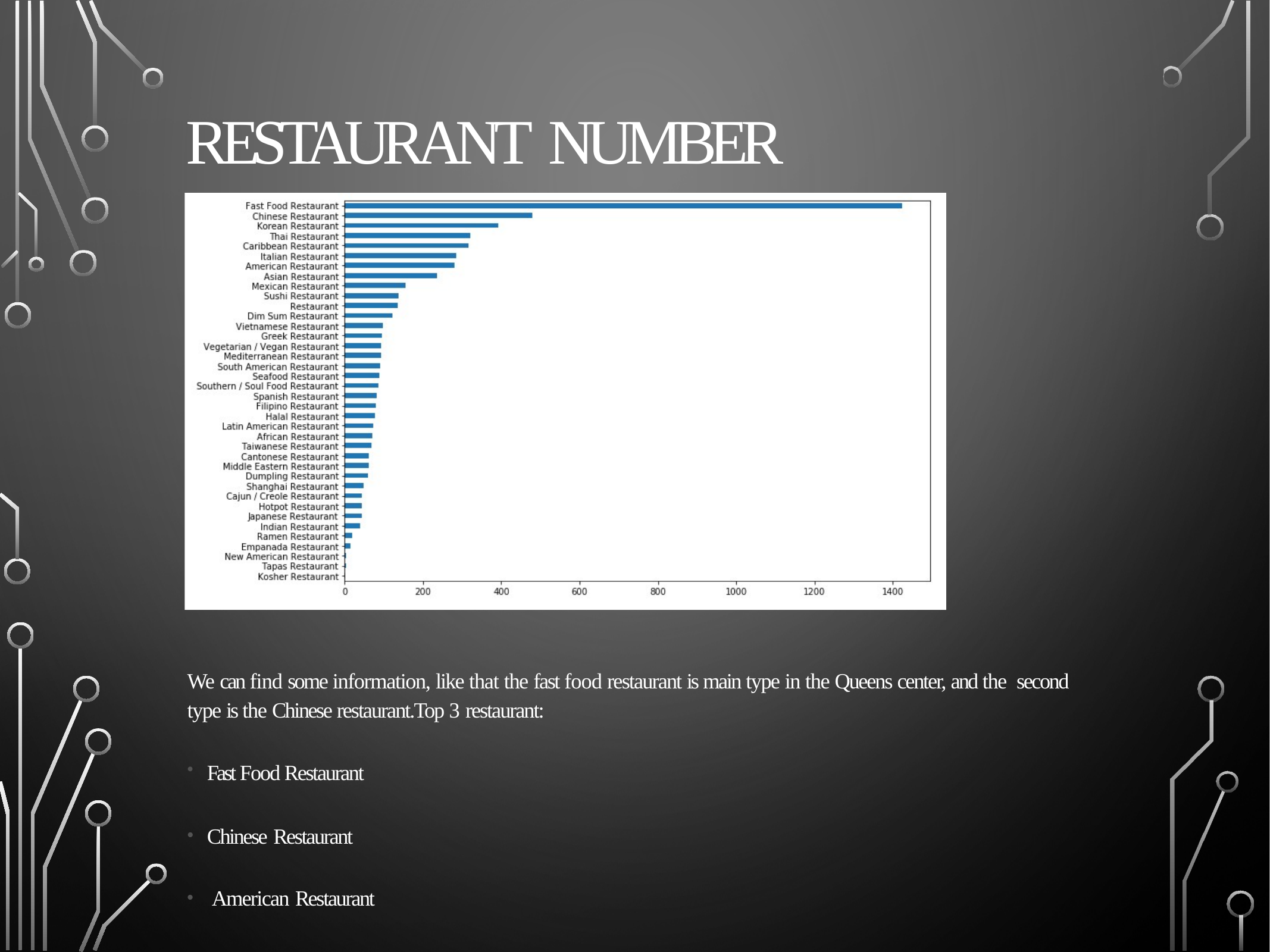

# RESTAURANT NUMBER

We can find some information, like that the fast food restaurant is main type in the Queens center, and the  second type is the Chinese restaurant.Top 3 restaurant:

Fast Food Restaurant

Chinese Restaurant

American Restaurant